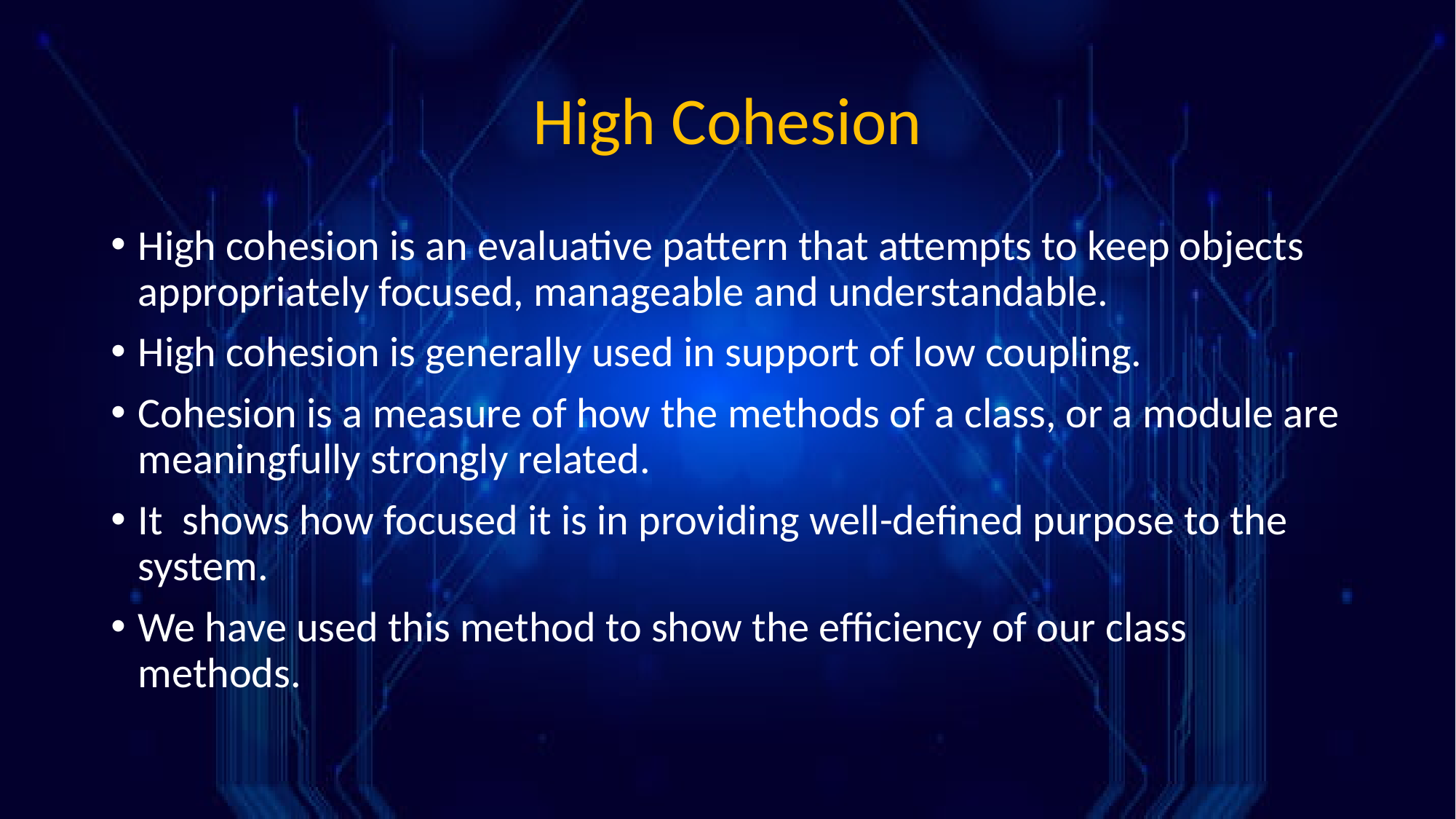

# High Cohesion
High cohesion is an evaluative pattern that attempts to keep objects appropriately focused, manageable and understandable.
High cohesion is generally used in support of low coupling.
Cohesion is a measure of how the methods of a class, or a module are meaningfully strongly related.
It  shows how focused it is in providing well-defined purpose to the system.
We have used this method to show the efficiency of our class methods.